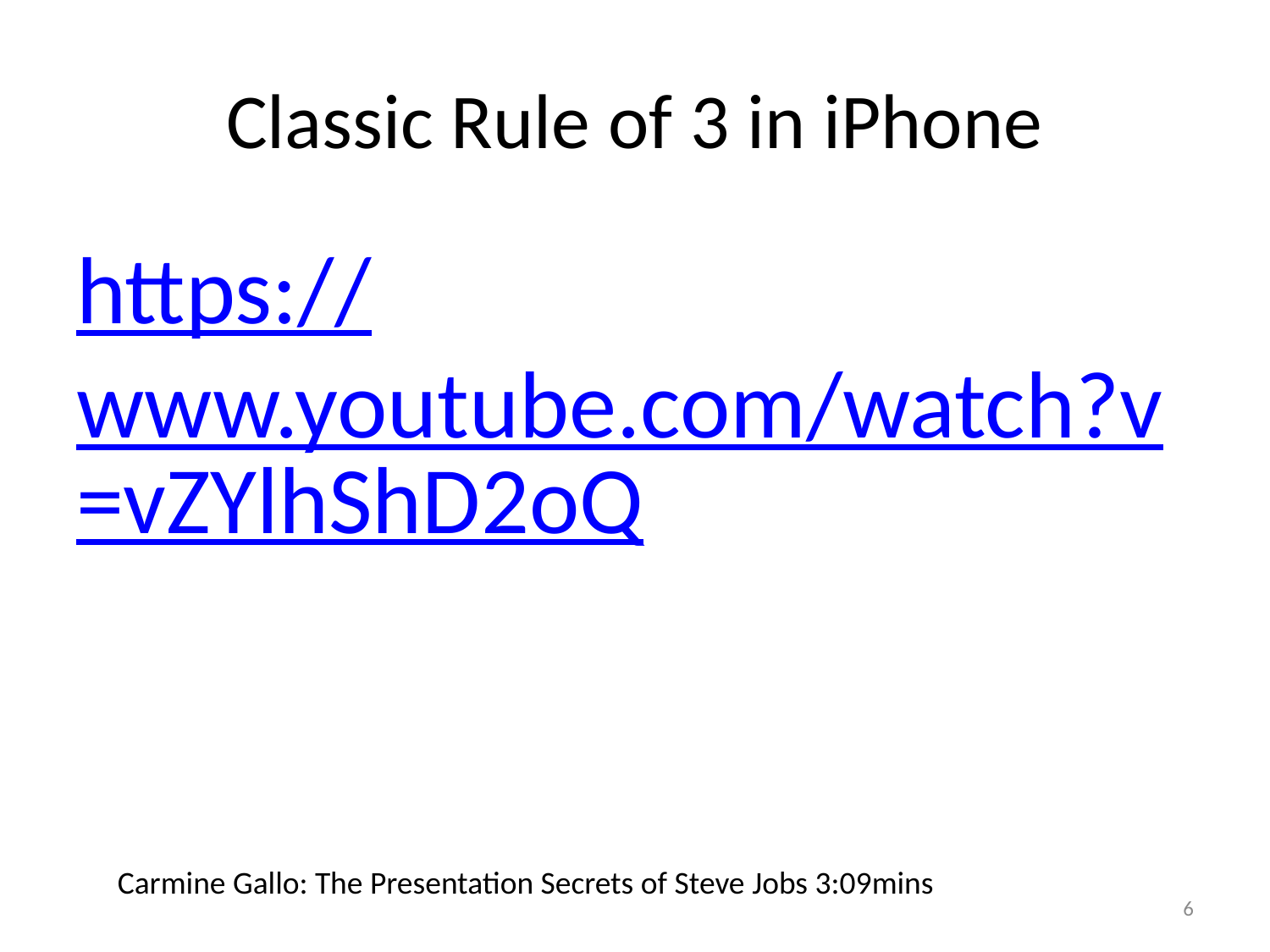

# Classic Rule of 3 in iPhone
https://www.youtube.com/watch?v=vZYlhShD2oQ

Carmine Gallo: The Presentation Secrets of Steve Jobs 3:09mins
6